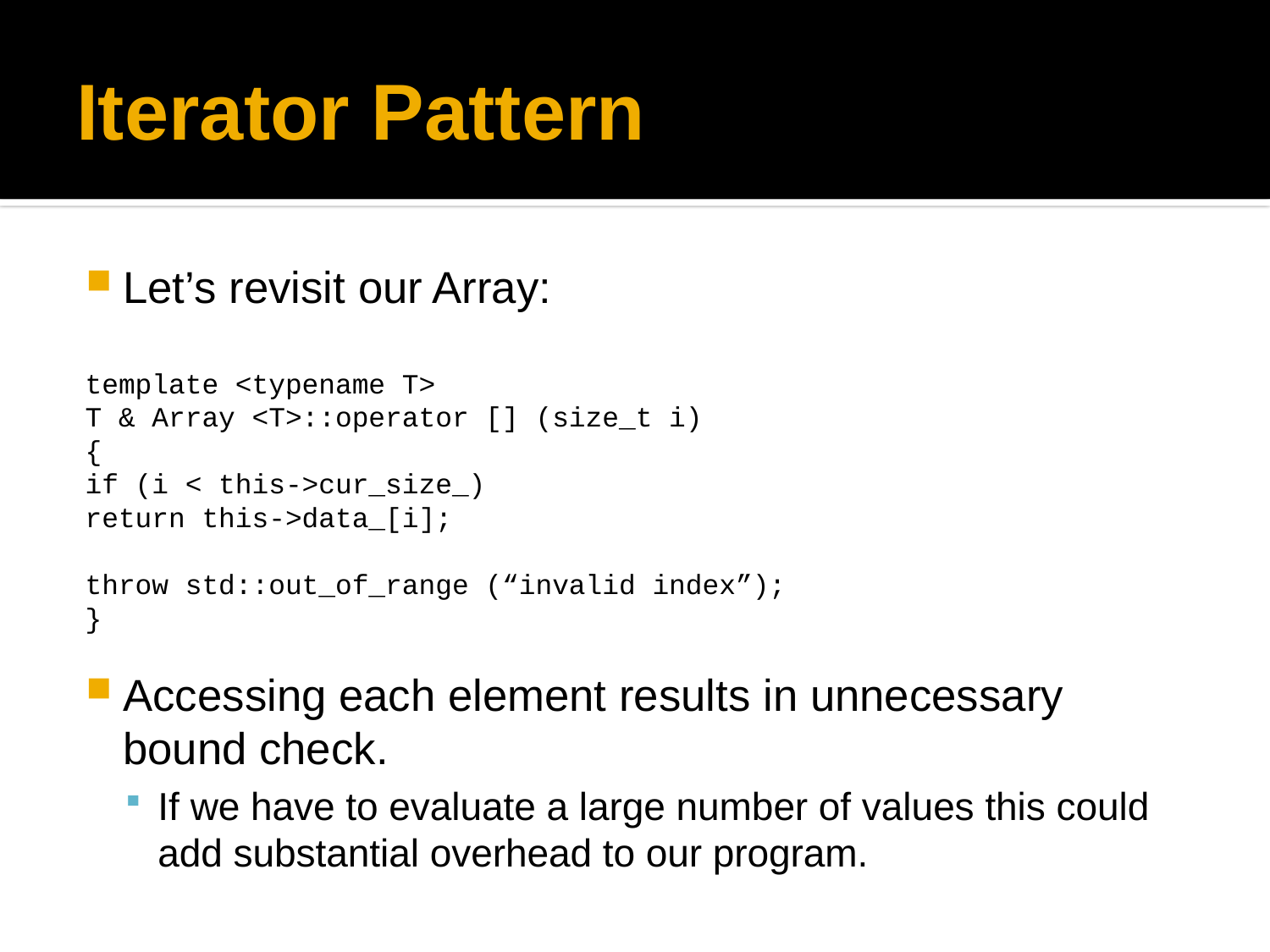

# Iterator Pattern
Let’s revisit our Array:

template <typename T>
T & Array <T>::operator [] (size_t i)
{
	if (i < this->cur_size_)
		return this->data_[i];

	throw std::out_of_range (“invalid index”);
}

Accessing each element results in unnecessary bound check.
If we have to evaluate a large number of values this could add substantial overhead to our program.